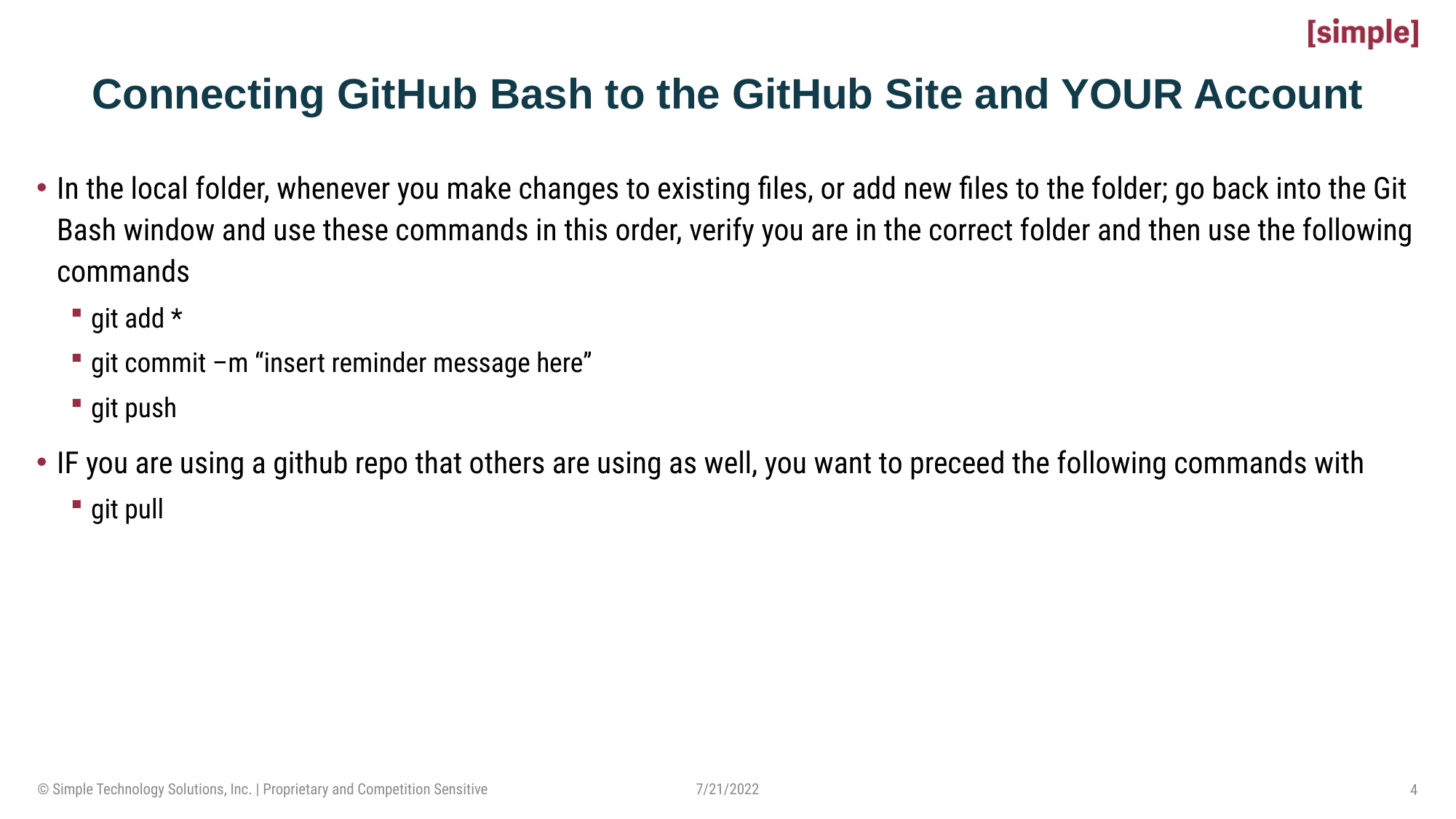

# Connecting GitHub Bash to the GitHub Site and YOUR Account
In the local folder, whenever you make changes to existing files, or add new files to the folder; go back into the Git Bash window and use these commands in this order, verify you are in the correct folder and then use the following commands
git add *
git commit –m “insert reminder message here”
git push
IF you are using a github repo that others are using as well, you want to preceed the following commands with
git pull

4
© Simple Technology Solutions, Inc. | Proprietary and Competition Sensitive
7/21/2022